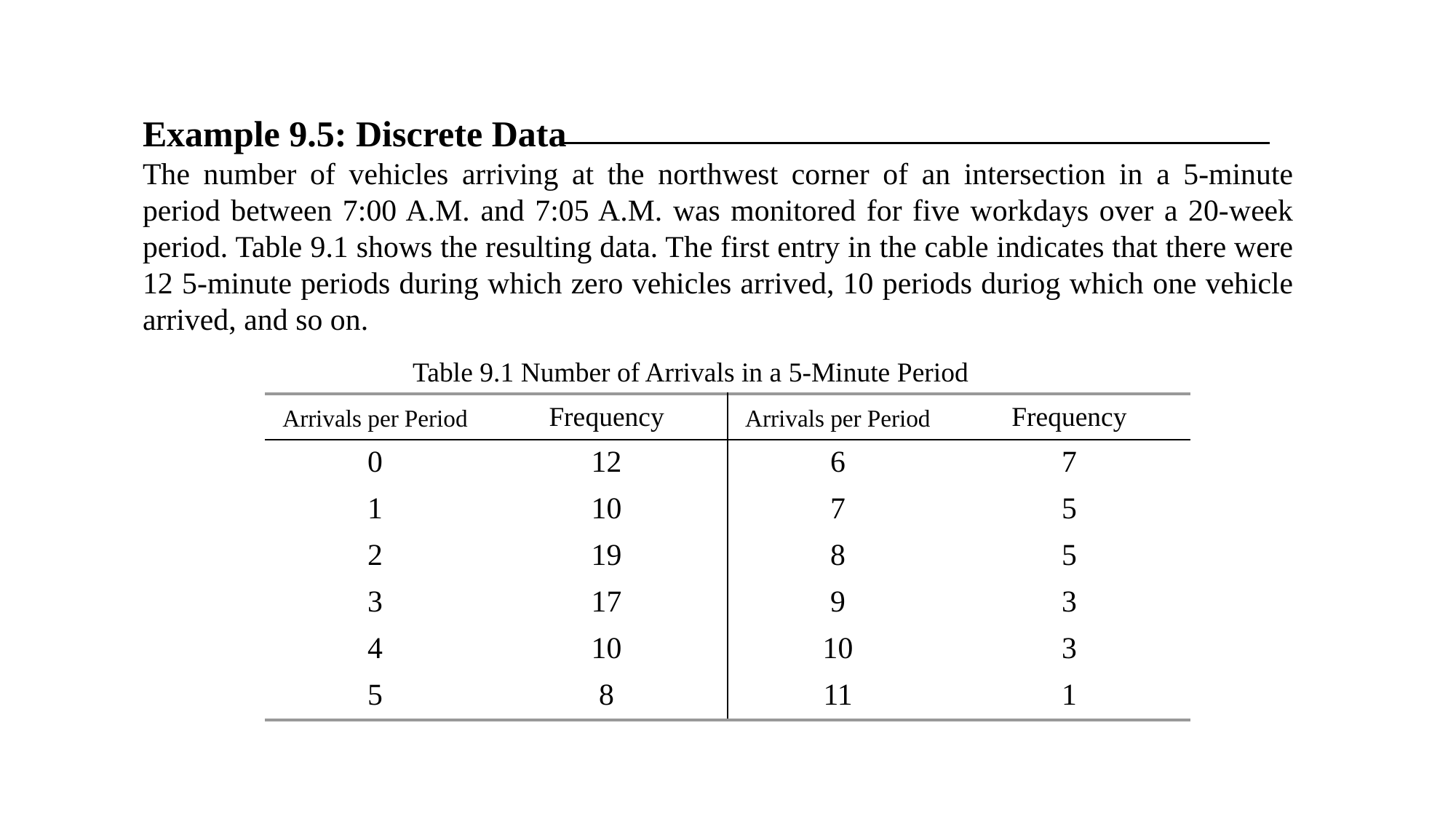

Example 9.5: Discrete Data
The number of vehicles arriving at the northwest corner of an intersection in a 5-minute period between 7:00 A.M. and 7:05 A.M. was monitored for five workdays over a 20-week period. Table 9.1 shows the resulting data. The first entry in the cable indicates that there were 12 5-minute periods during which zero vehicles arrived, 10 periods duriog which one vehicle arrived, and so on.
Table 9.1 Number of Arrivals in a 5-Minute Period
| Arrivals per Period | Frequency | Arrivals per Period | Frequency |
| --- | --- | --- | --- |
| 0 | 12 | 6 | 7 |
| 1 | 10 | 7 | 5 |
| 2 | 19 | 8 | 5 |
| 3 | 17 | 9 | 3 |
| 4 | 10 | 10 | 3 |
| 5 | 8 | 11 | 1 |